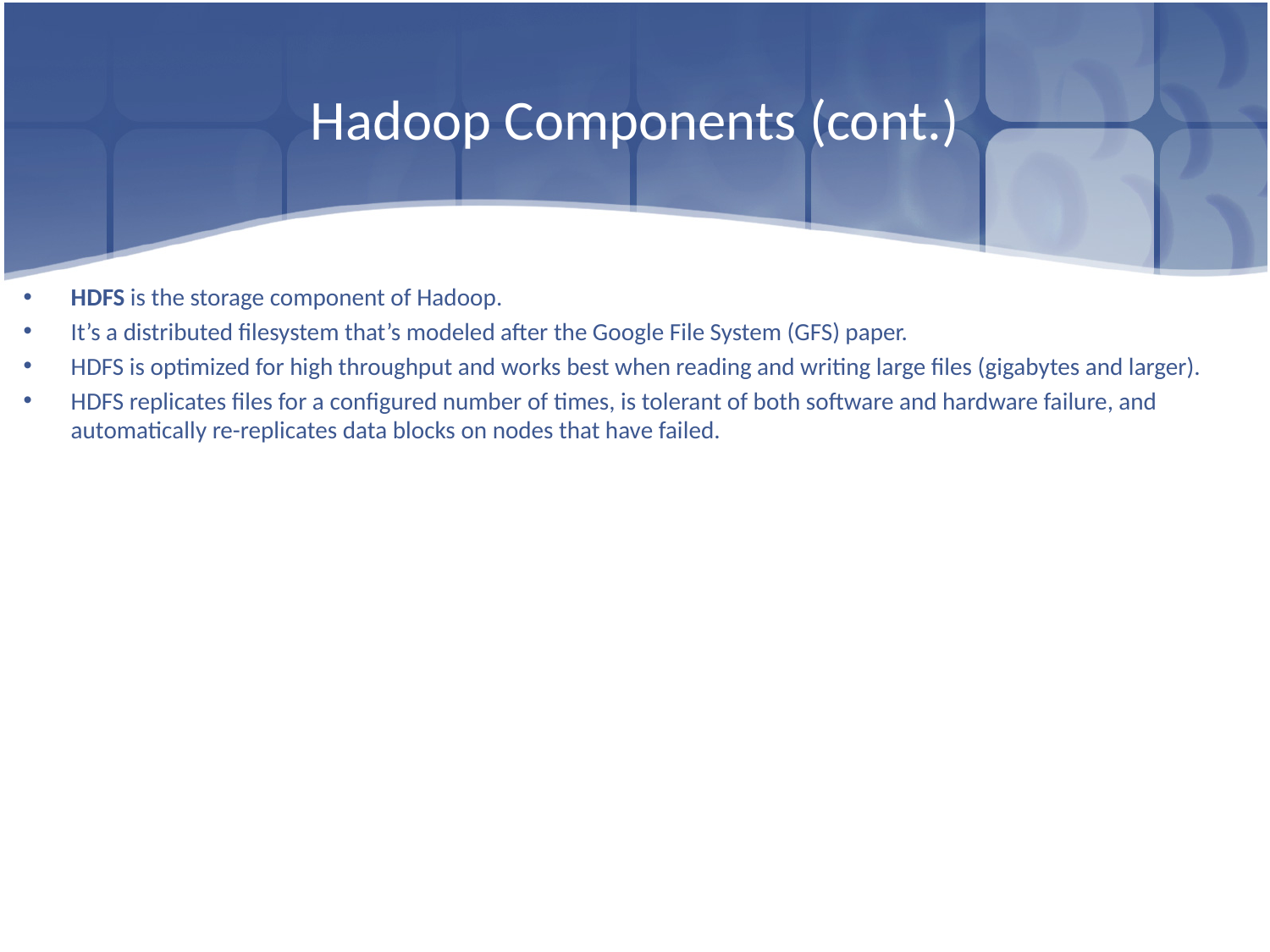

# Hadoop Components (cont.)
HDFS is the storage component of Hadoop.
It’s a distributed filesystem that’s modeled after the Google File System (GFS) paper.
HDFS is optimized for high throughput and works best when reading and writing large files (gigabytes and larger).
HDFS replicates files for a configured number of times, is tolerant of both software and hardware failure, and automatically re-replicates data blocks on nodes that have failed.